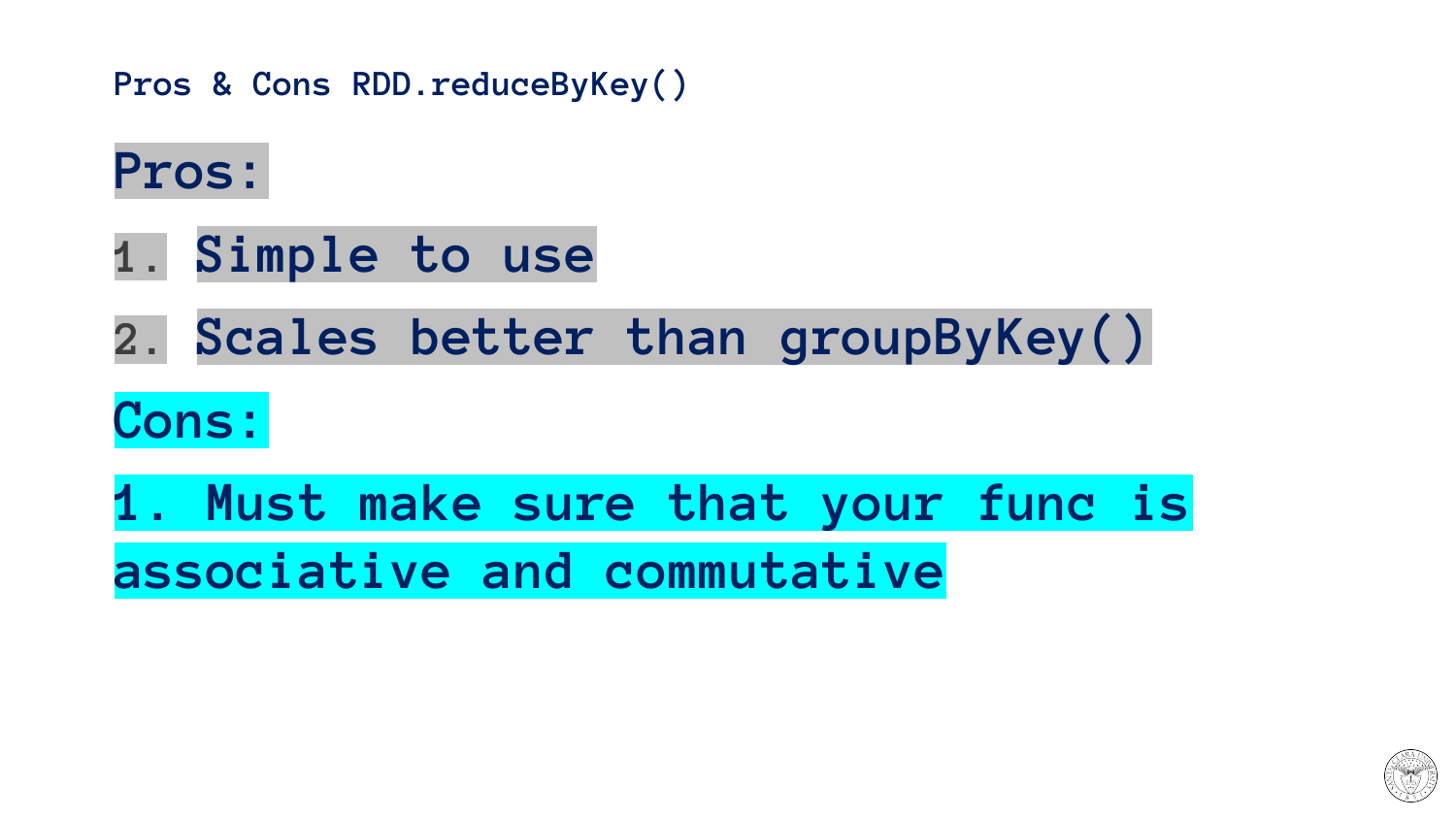

# Pros & Cons RDD.reduceByKey()
Pros:
Simple to use
Scales better than groupByKey()
Cons:
1. Must make sure that your func is associative and commutative